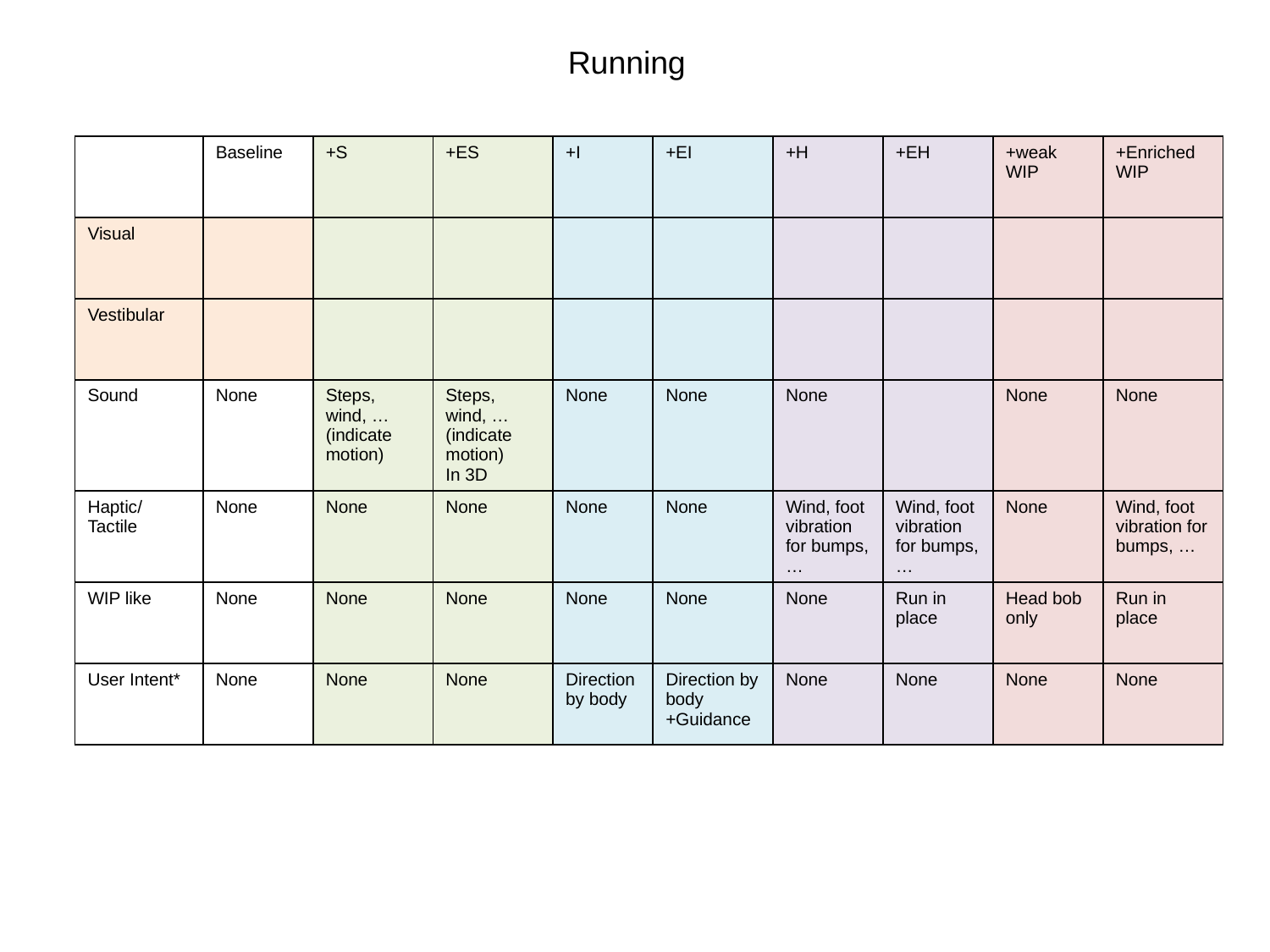

Running
|  | Baseline | +S | +ES | +I | +EI | +H | +EH | +weak WIP | +Enriched WIP |
| --- | --- | --- | --- | --- | --- | --- | --- | --- | --- |
| Visual |  |  |  |  |  |  |  |  |  |
| Vestibular |  |  |  |  |  |  |  |  |  |
| Sound | None | Steps, wind, … (indicate motion) | Steps, wind, … (indicate motion) In 3D | None | None | None |  | None | None |
| Haptic/ Tactile | None | None | None | None | None | Wind, foot vibration for bumps, … | Wind, foot vibration for bumps, … | None | Wind, foot vibration for bumps, … |
| WIP like | None | None | None | None | None | None | Run in place | Head bob only | Run in place |
| User Intent\* | None | None | None | Direction by body | Direction by body +Guidance | None | None | None | None |